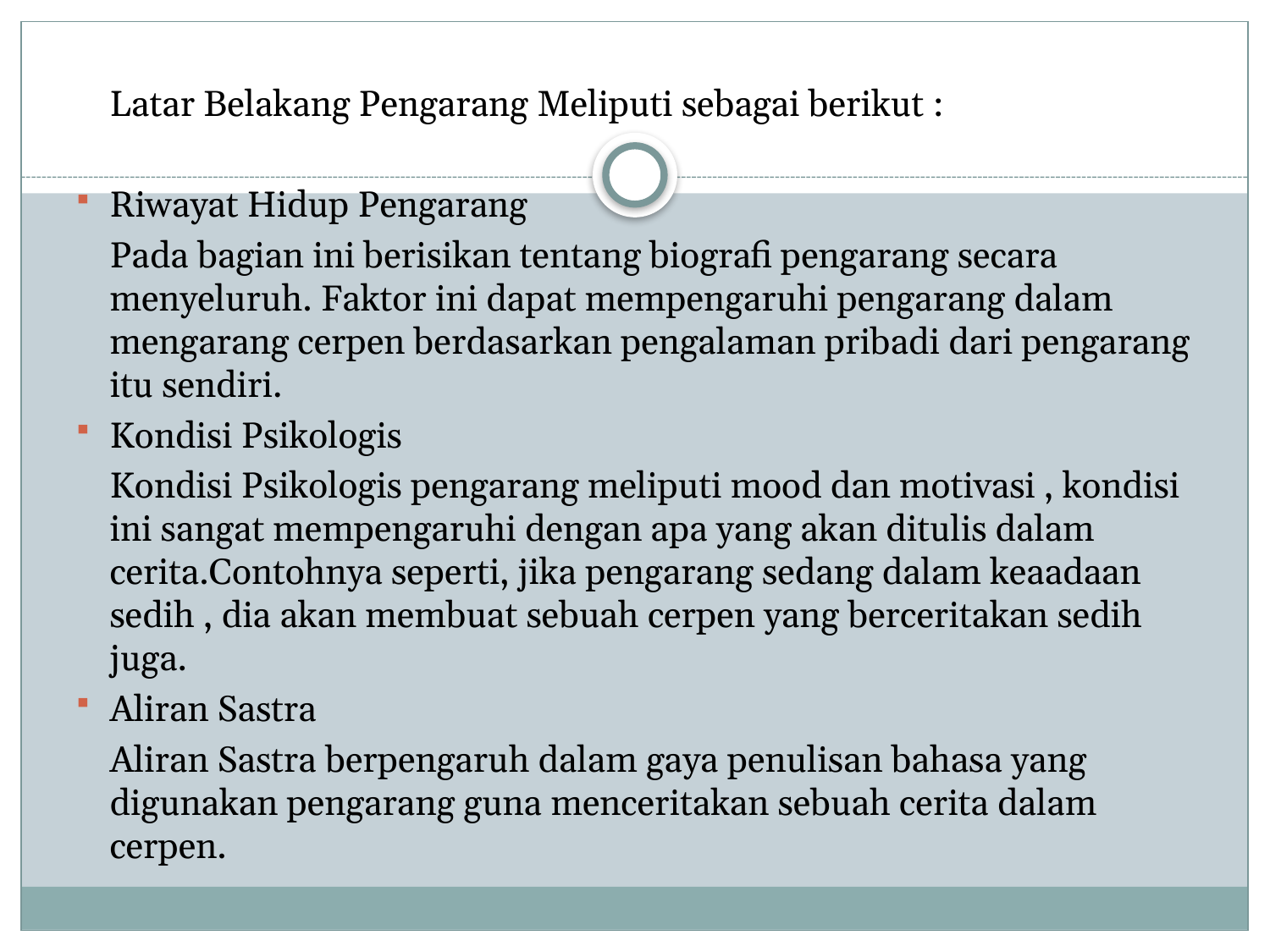

Latar Belakang Pengarang Meliputi sebagai berikut :

Riwayat Hidup Pengarang
		Pada bagian ini berisikan tentang biografi pengarang secara menyeluruh. Faktor ini dapat mempengaruhi pengarang dalam mengarang cerpen berdasarkan pengalaman pribadi dari pengarang itu sendiri.
Kondisi Psikologis
		Kondisi Psikologis pengarang meliputi mood dan motivasi , kondisi ini sangat mempengaruhi dengan apa yang akan ditulis dalam cerita.Contohnya seperti, jika pengarang sedang dalam keaadaan sedih , dia akan membuat sebuah cerpen yang berceritakan sedih juga.
Aliran Sastra
		Aliran Sastra berpengaruh dalam gaya penulisan bahasa yang digunakan pengarang guna menceritakan sebuah cerita dalam cerpen.